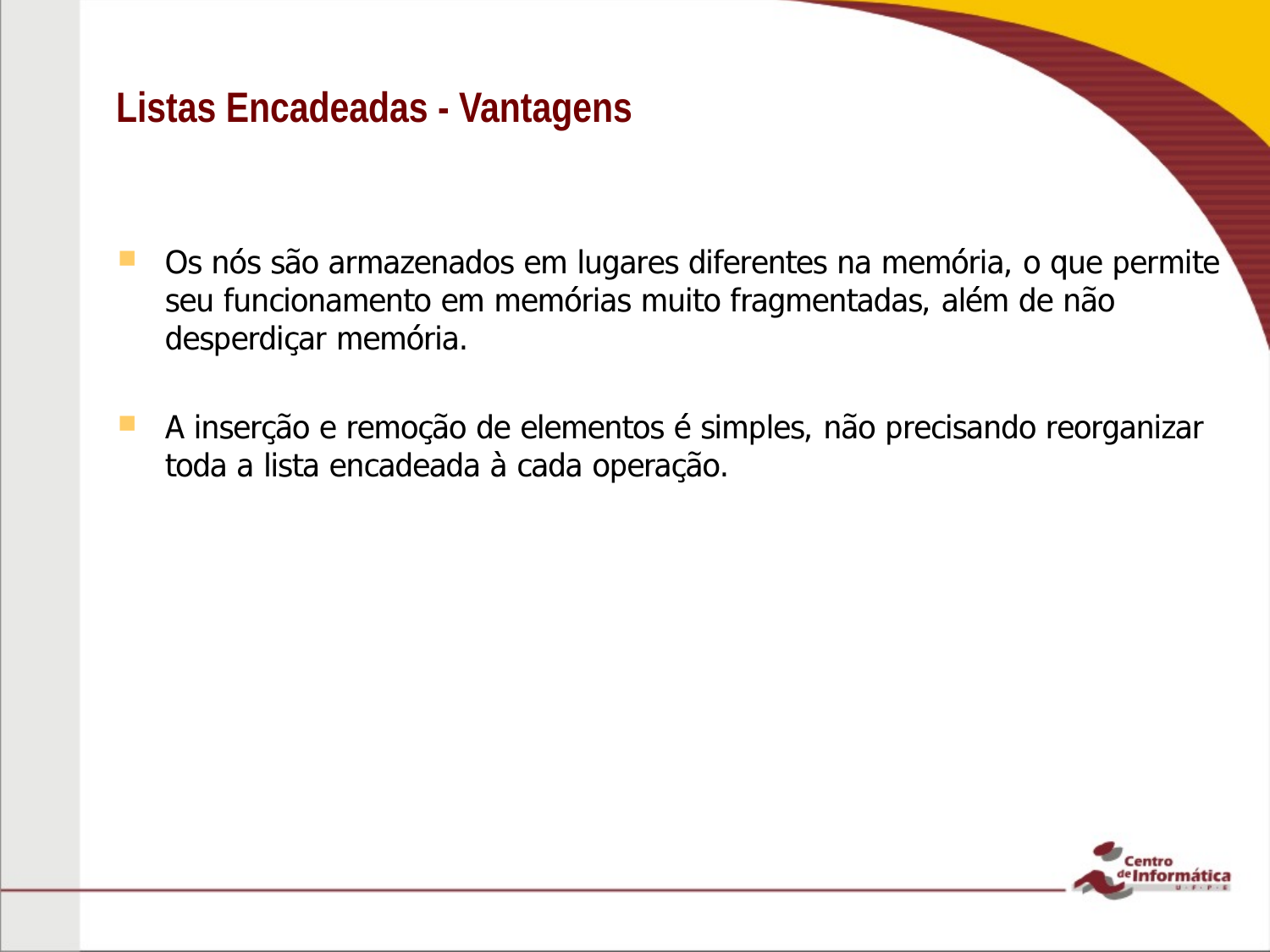

# Listas Encadeadas - Vantagens
Os nós são armazenados em lugares diferentes na memória, o que permite seu funcionamento em memórias muito fragmentadas, além de não desperdiçar memória.

A inserção e remoção de elementos é simples, não precisando reorganizar toda a lista encadeada à cada operação.